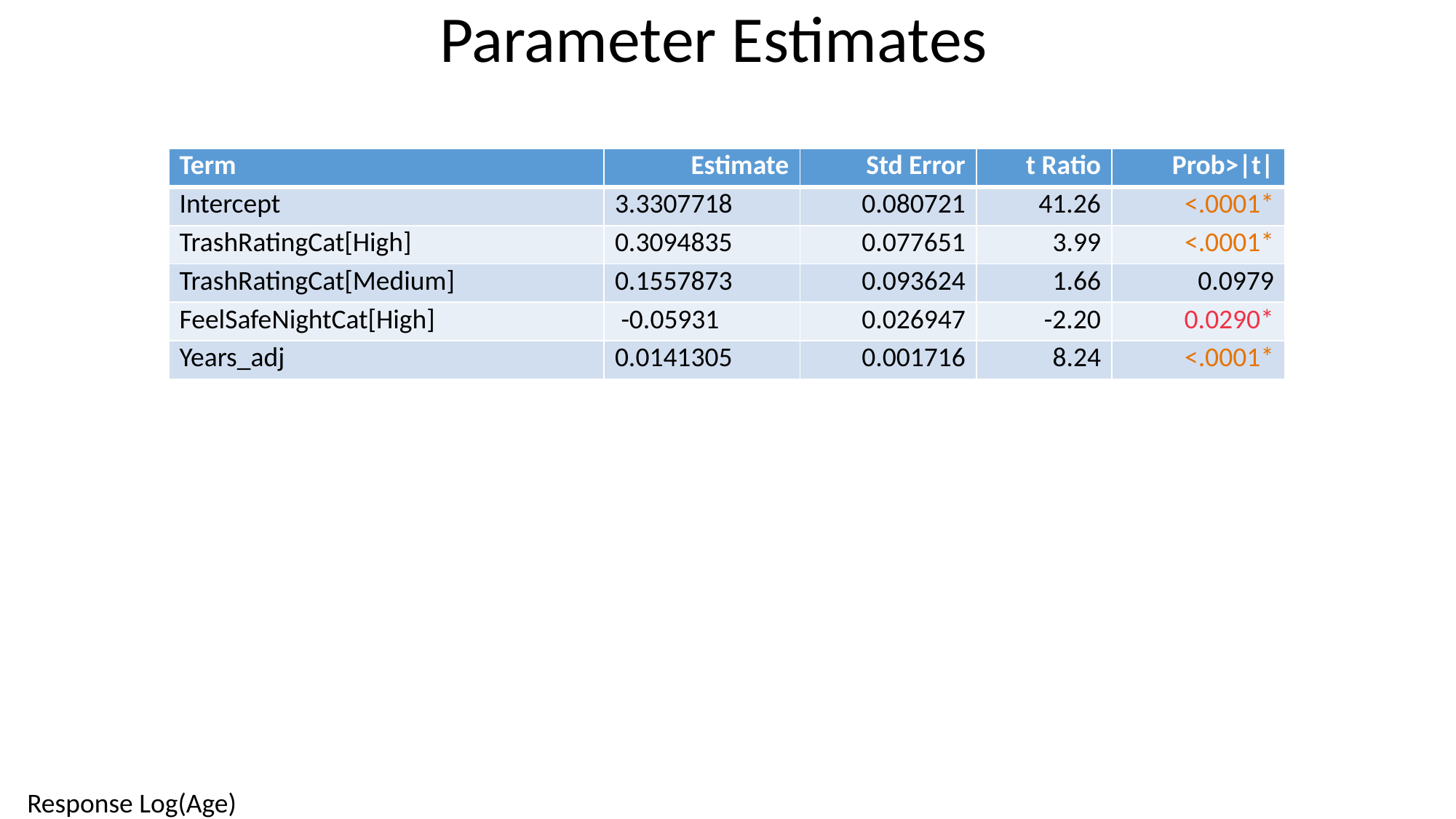

# Parameter Estimates
| Term | Estimate | Std Error | t Ratio | Prob>|t| |
| --- | --- | --- | --- | --- |
| Intercept | 3.3307718 | 0.080721 | 41.26 | <.0001\* |
| TrashRatingCat[High] | 0.3094835 | 0.077651 | 3.99 | <.0001\* |
| TrashRatingCat[Medium] | 0.1557873 | 0.093624 | 1.66 | 0.0979 |
| FeelSafeNightCat[High] | -0.05931 | 0.026947 | -2.20 | 0.0290\* |
| Years\_adj | 0.0141305 | 0.001716 | 8.24 | <.0001\* |
Response Log(Age)